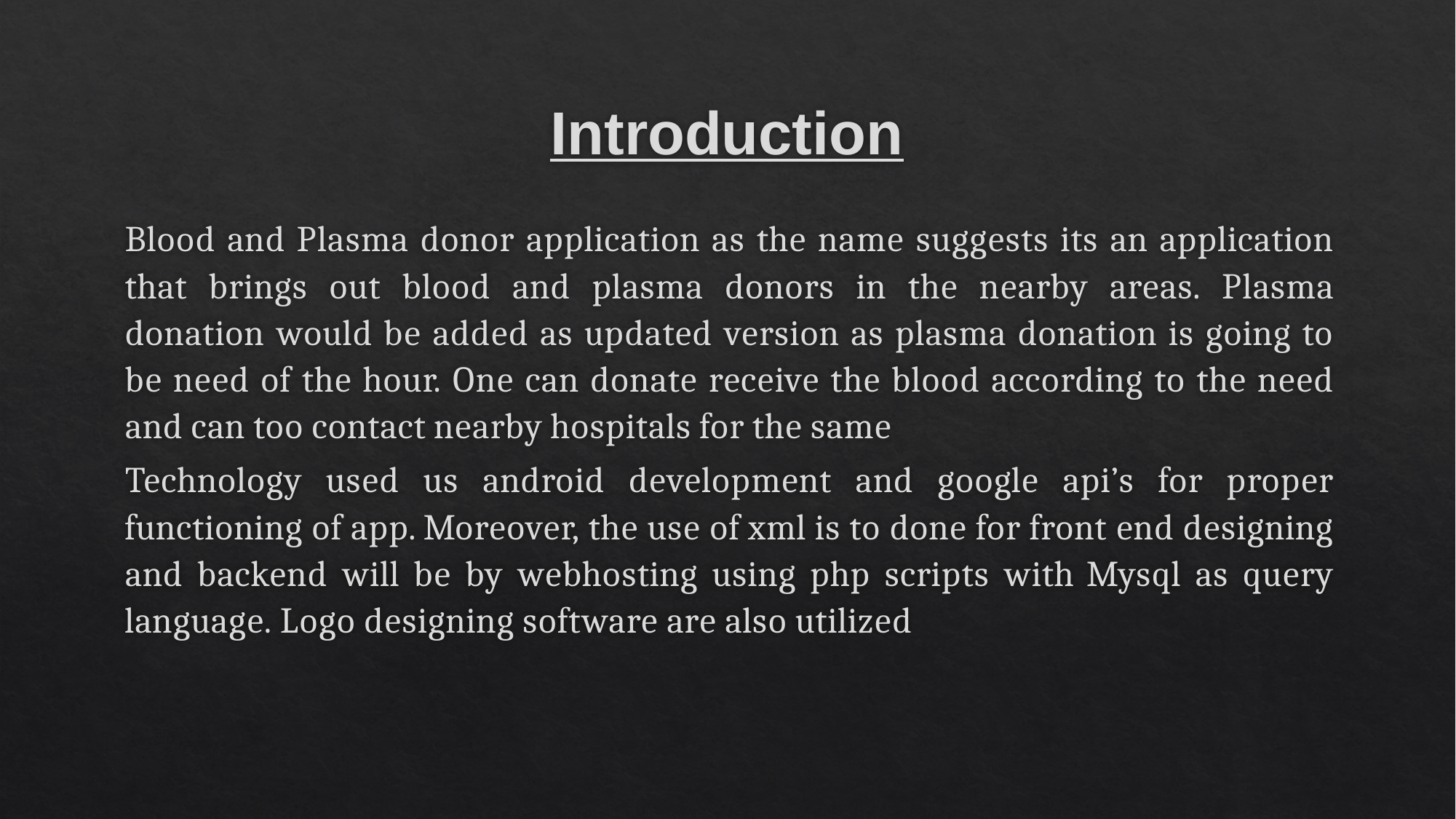

# Introduction
Blood and Plasma donor application as the name suggests its an application that brings out blood and plasma donors in the nearby areas. Plasma donation would be added as updated version as plasma donation is going to be need of the hour. One can donate receive the blood according to the need and can too contact nearby hospitals for the same
Technology used us android development and google api’s for proper functioning of app. Moreover, the use of xml is to done for front end designing and backend will be by webhosting using php scripts with Mysql as query language. Logo designing software are also utilized